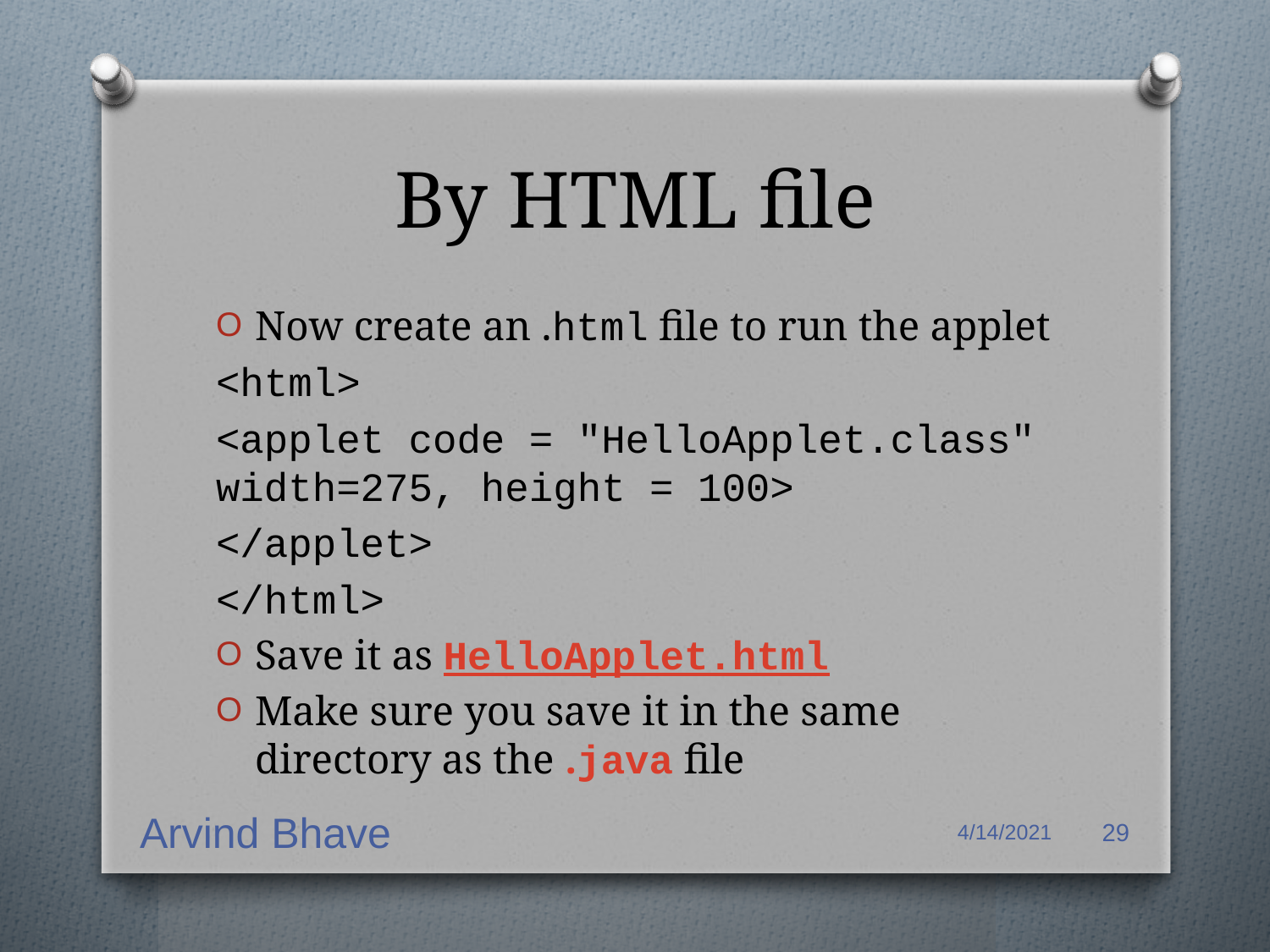

# By HTML file
Now create an .html file to run the applet
<html>
<applet code = "HelloApplet.class" width=275, height = 100>
</applet>
</html>
Save it as HelloApplet.html
Make sure you save it in the same directory as the .java file

Arvind Bhave
4/14/2021
29